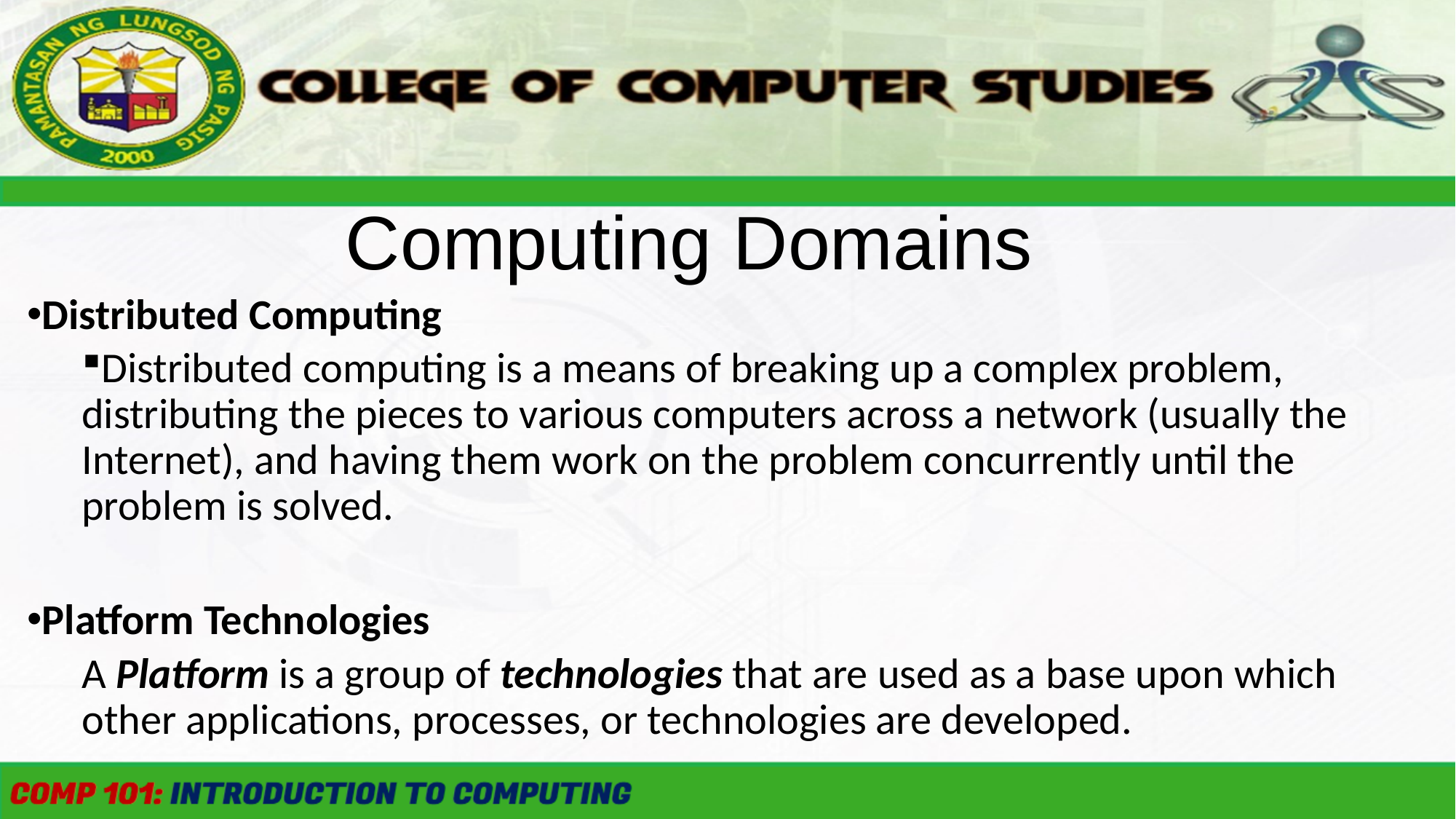

Computing Domains
Distributed Computing
Distributed computing is a means of breaking up a complex problem, distributing the pieces to various computers across a network (usually the Internet), and having them work on the problem concurrently until the problem is solved.

Platform Technologies
A Platform is a group of technologies that are used as a base upon which other applications, processes, or technologies are developed.